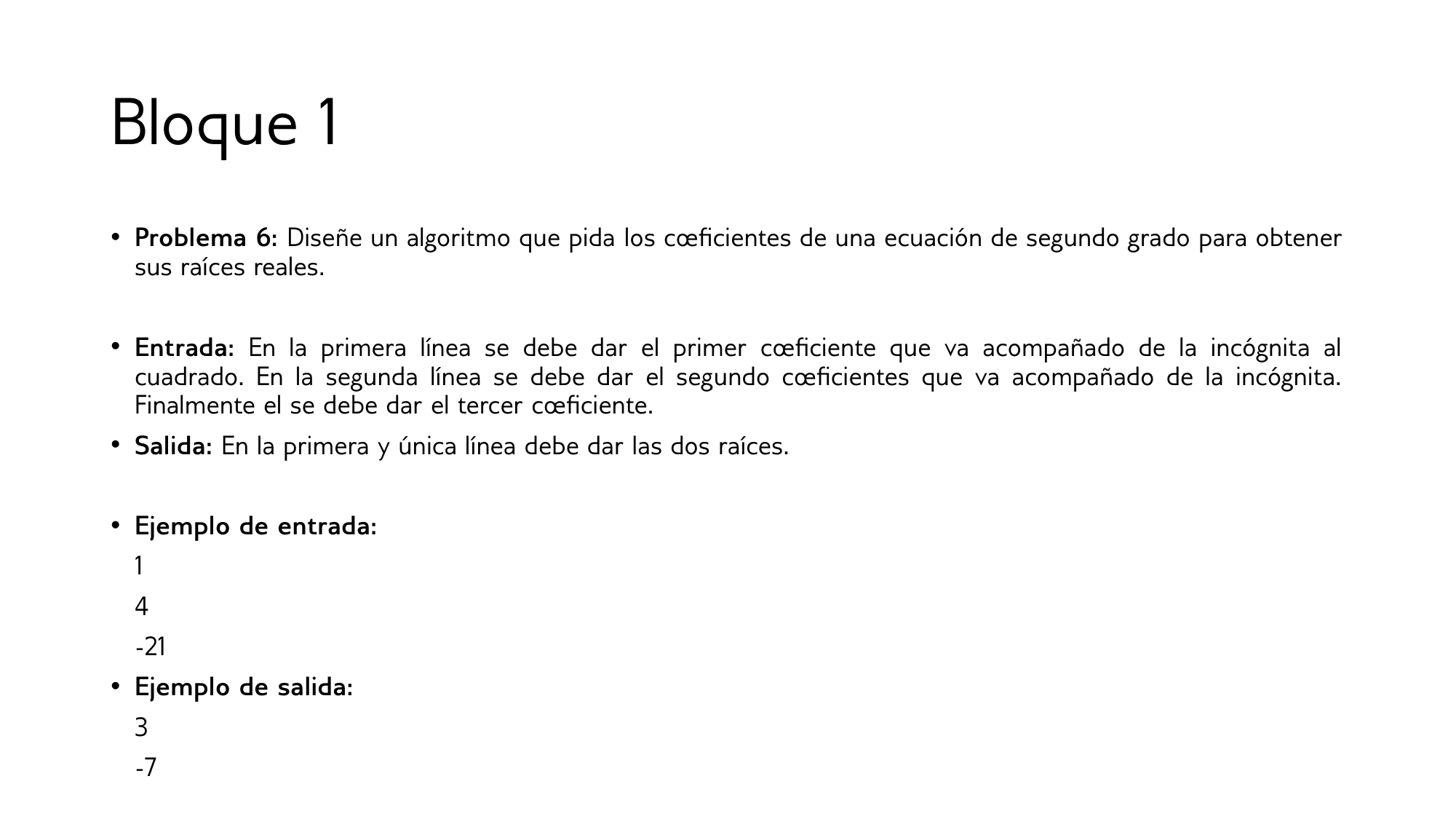

# Bloque 1
Problema 6: Diseñe un algoritmo que pida los coeficientes de una ecuación de segundo grado para obtener sus raíces reales.

Entrada: En la primera línea se debe dar el primer coeficiente que va acompañado de la incógnita al cuadrado. En la segunda línea se debe dar el segundo coeficientes que va acompañado de la incógnita. Finalmente el se debe dar el tercer coeficiente.
Salida: En la primera y única línea debe dar las dos raíces.

Ejemplo de entrada:
   1
   4
   -21
Ejemplo de salida:
   3
   -7